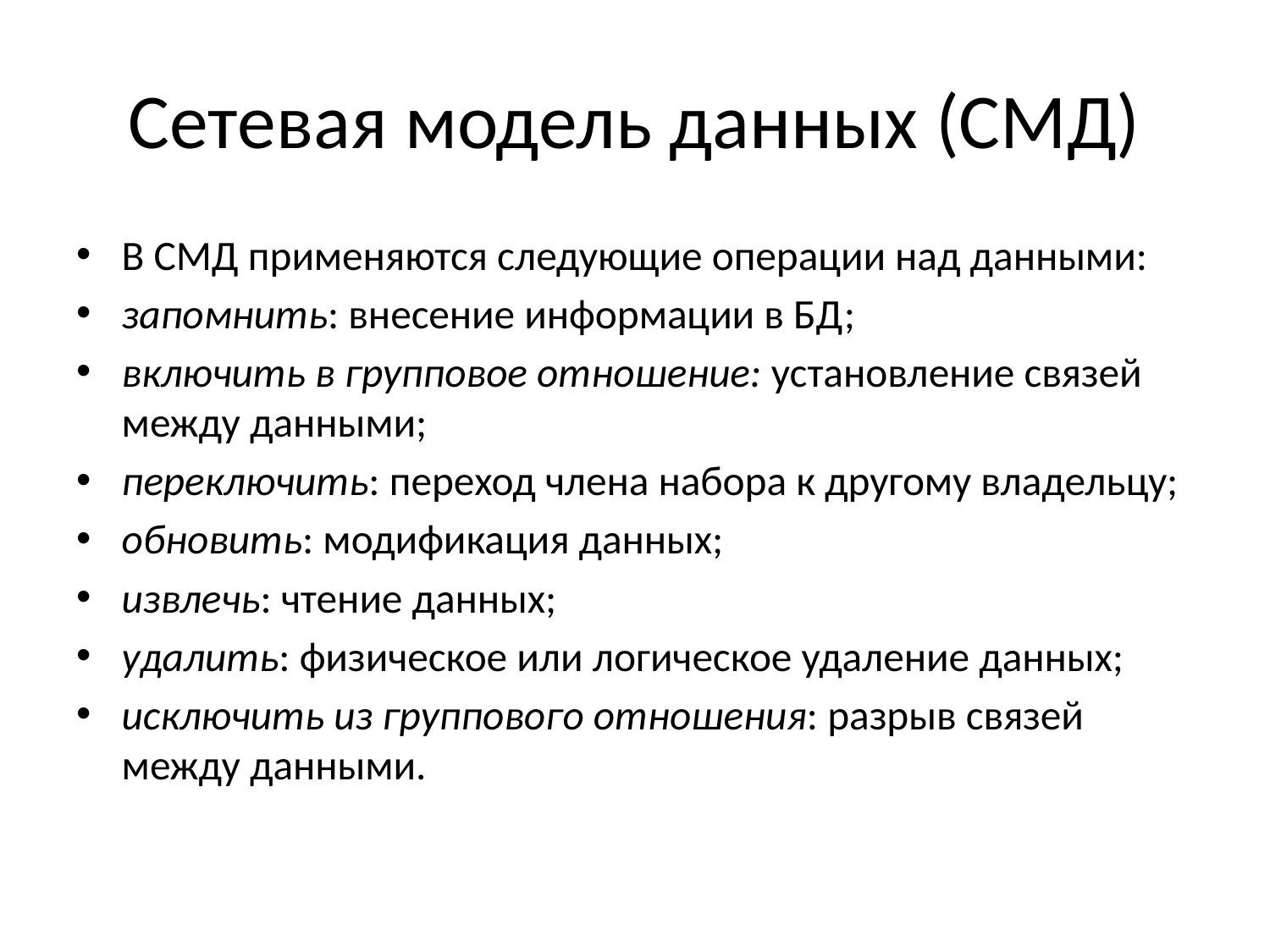

# Сетевая модель данных (СМД)
В СМД применяются следующие операции над данными:
запомнить: внесение информации в БД;
включить в групповое отношение: установление связей между данными;
переключить: переход члена набора к другому владельцу;
обновить: модификация данных;
извлечь: чтение данных;
удалить: физическое или логическое удаление данных;
исключить из группового отношения: разрыв связей между данными.